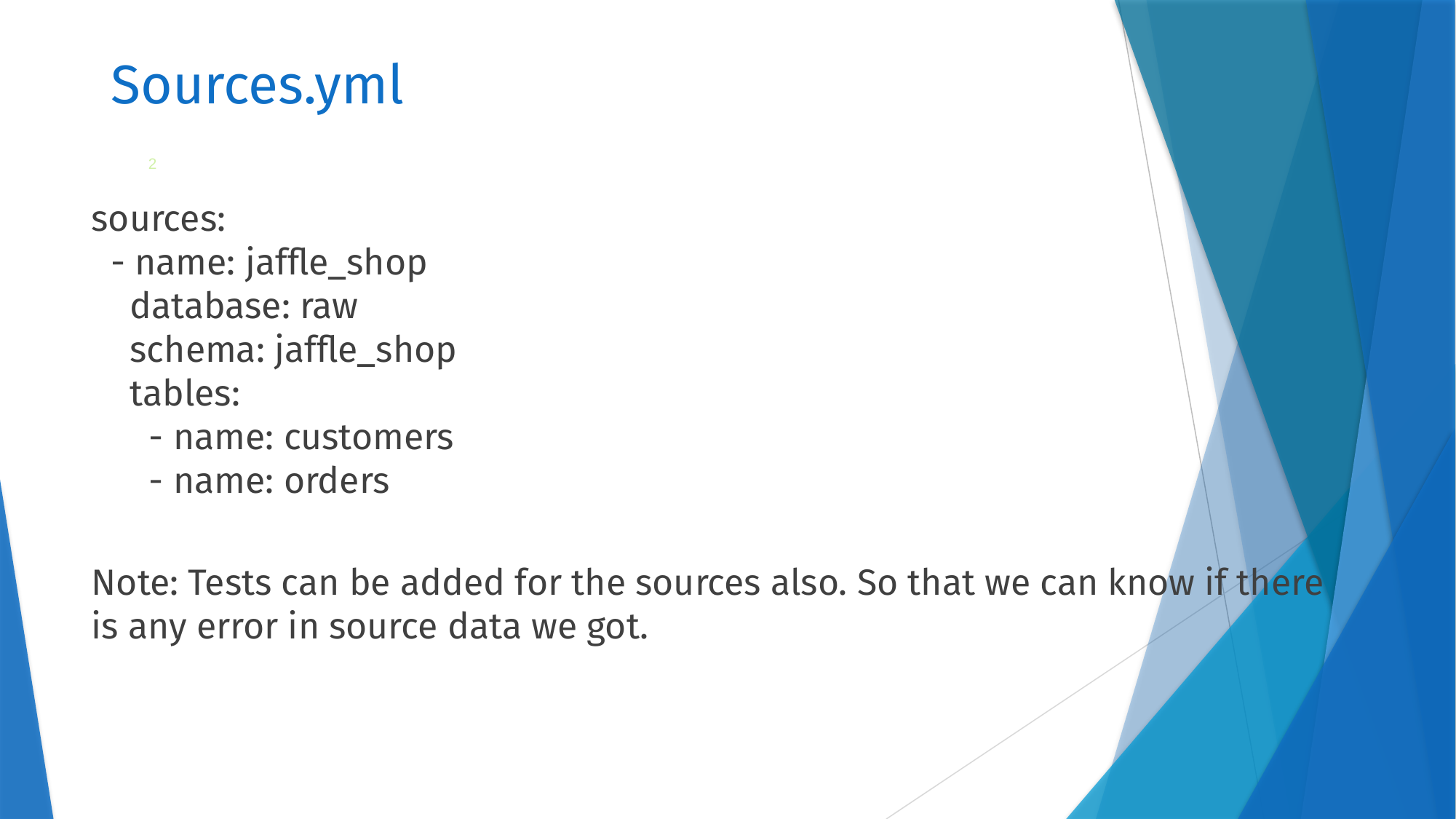

# Sources.yml
version: 2
sources:
  - name: jaffle_shop
    database: raw
    schema: jaffle_shop
    tables:
      - name: customers
      - name: orders
Note: Tests can be added for the sources also. So that we can know if there is any error in source data we got.